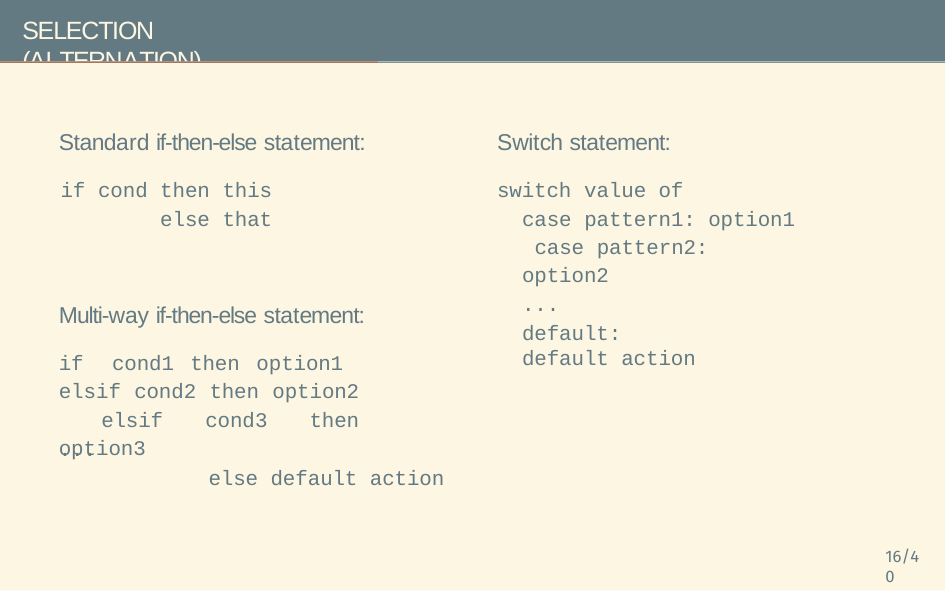

# SELECTION (ALTERNATION)

Standard if-then-else statement:
if cond then this
else that
Switch statement:
switch value of
case pattern1: option1  case pattern2: option2
...
default:	default action
Multi-way if-then-else statement:
if cond1 then option1  elsif cond2 then option2  elsif cond3 then option3
...
else default action
16/40